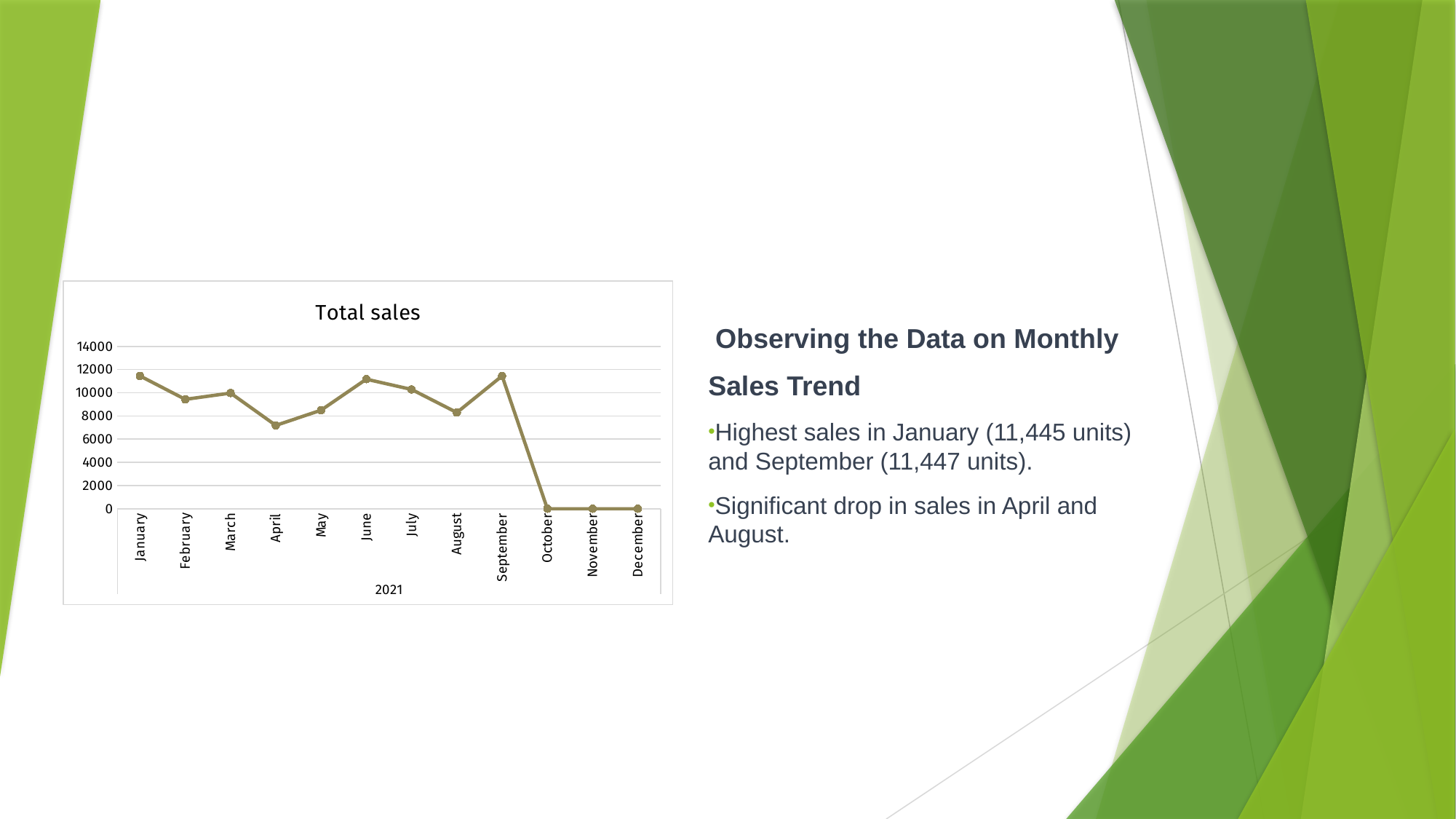

#

### Chart:

| Category | Total sales |
|---|---|
| January | 11445.126000000004 |
| February | 9427.761 |
| March | 9971.1255 |
| April | 7183.469999999998 |
| May | 8491.717499999999 |
| June | 11166.445500000005 |
| July | 10280.445 |
| August | 8290.642500000002 |
| September | 11447.0475 |
| October | 0.0 |
| November | 0.0 |
| December | 0.0 |
 Observing the Data on Monthly
Sales Trend
Highest sales in January (11,445 units) and September (11,447 units).
Significant drop in sales in April and August.